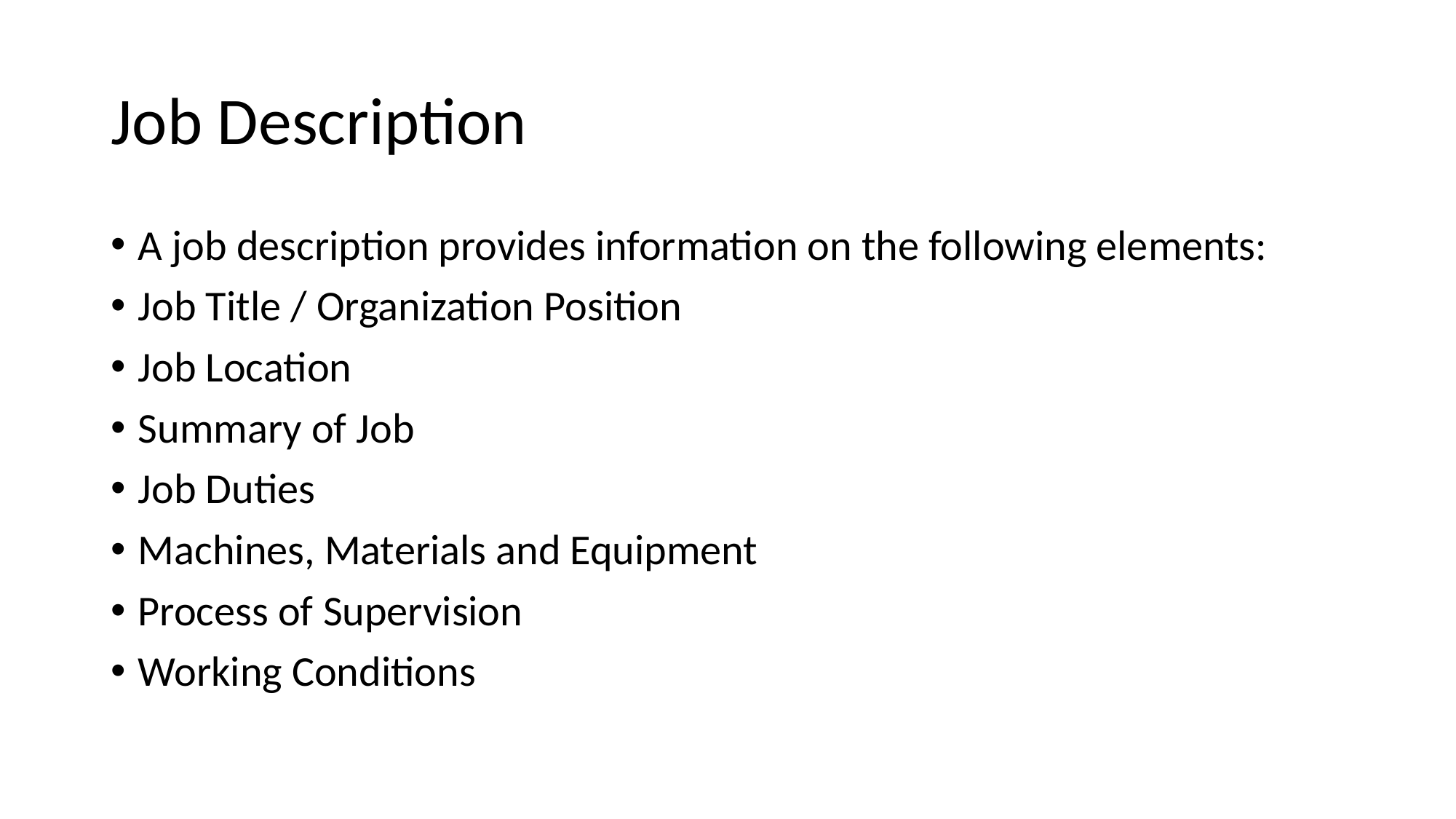

# Job Description
A job description provides information on the following elements:
Job Title / Organization Position
Job Location
Summary of Job
Job Duties
Machines, Materials and Equipment
Process of Supervision
Working Conditions